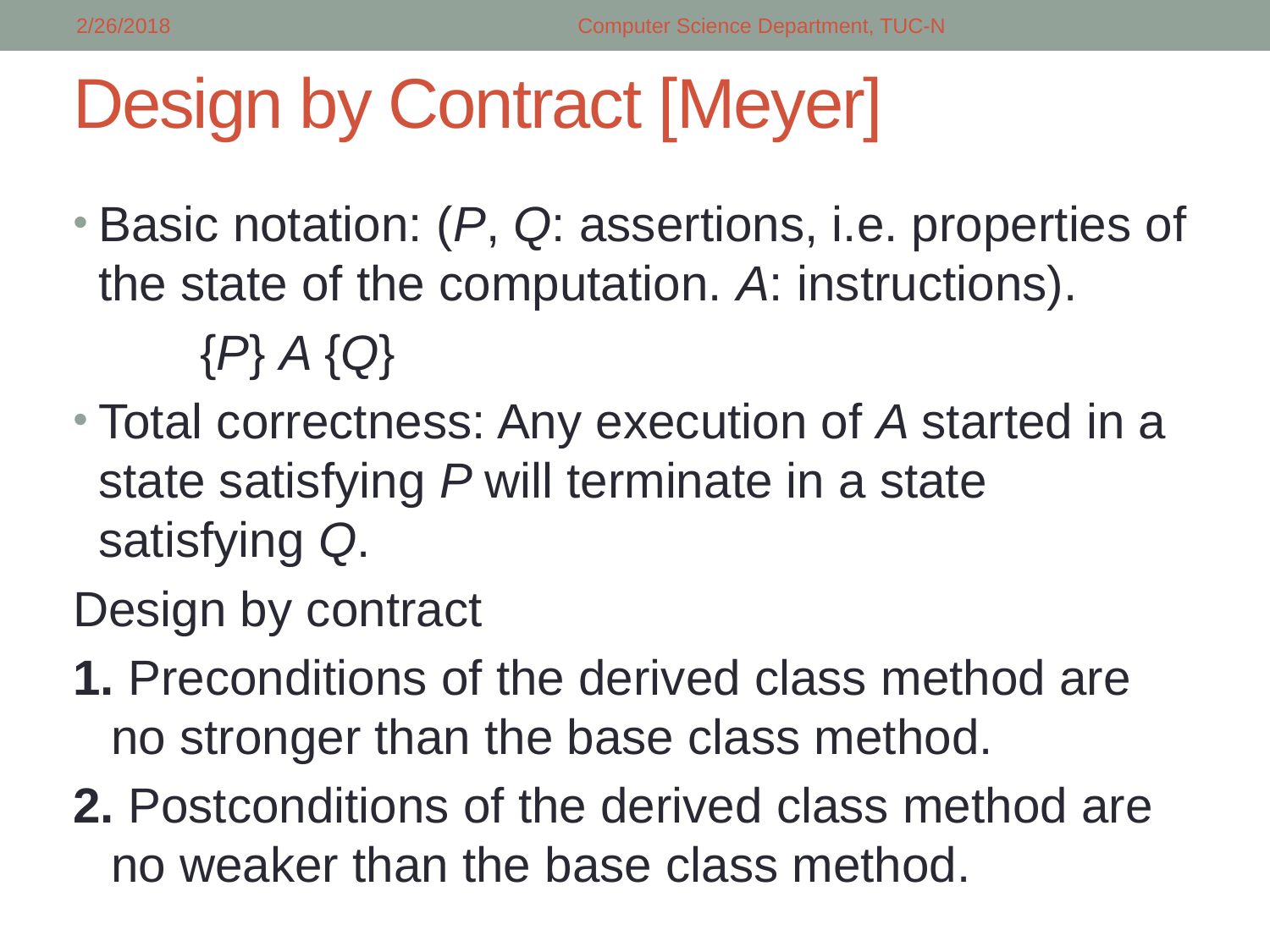

2/26/2018
Computer Science Department, TUC-N
# Design by Contract [Meyer]
Basic notation: (P, Q: assertions, i.e. properties of the state of the computation. A: instructions).
	{P} A {Q}
Total correctness: Any execution of A started in a state satisfying P will terminate in a state satisfying Q.
Design by contract
1. Preconditions of the derived class method are no stronger than the base class method.
2. Postconditions of the derived class method are no weaker than the base class method.